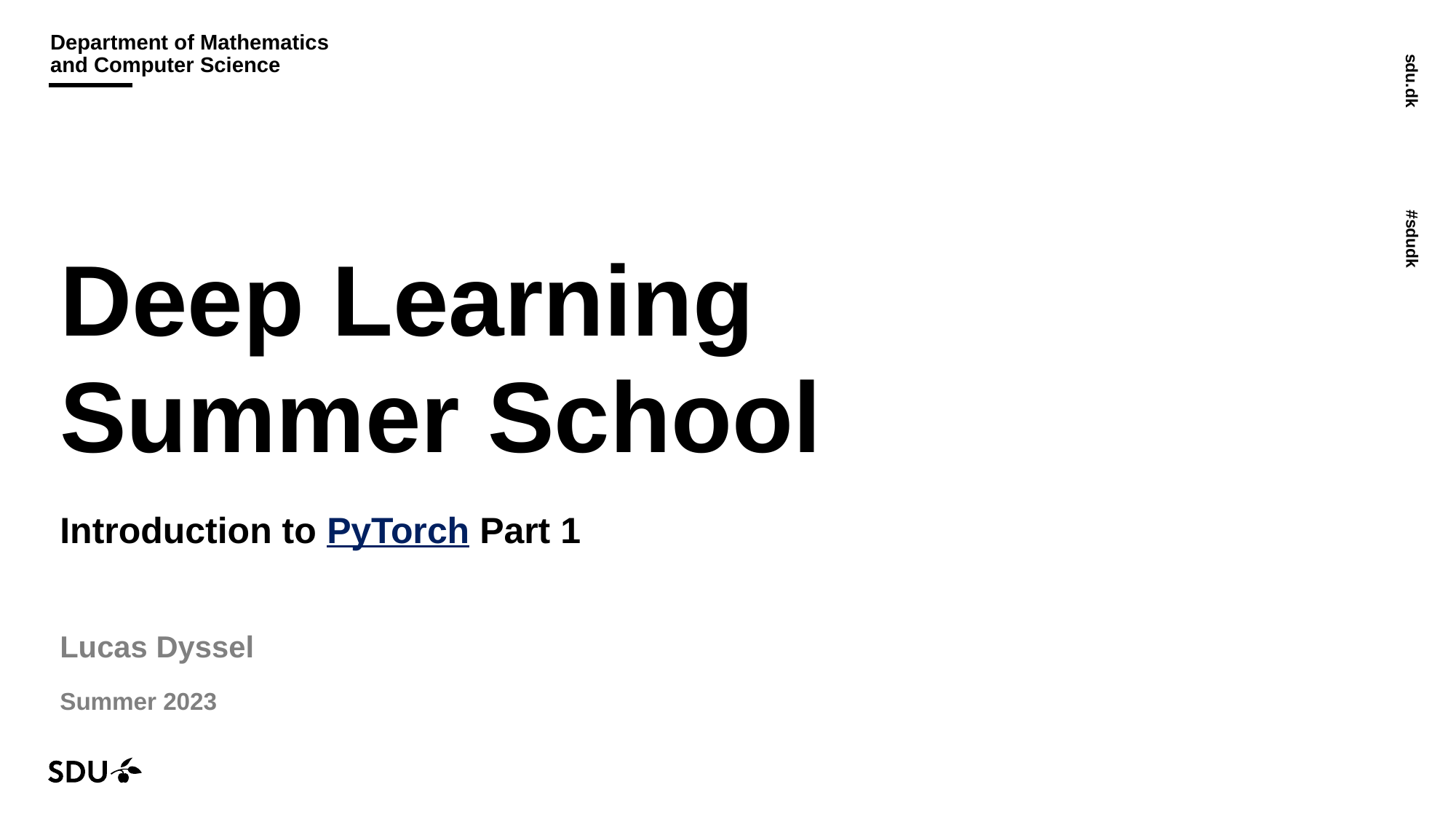

# Deep Learning Summer School
Introduction to PyTorch Part 1
Lucas Dyssel
Summer 2023